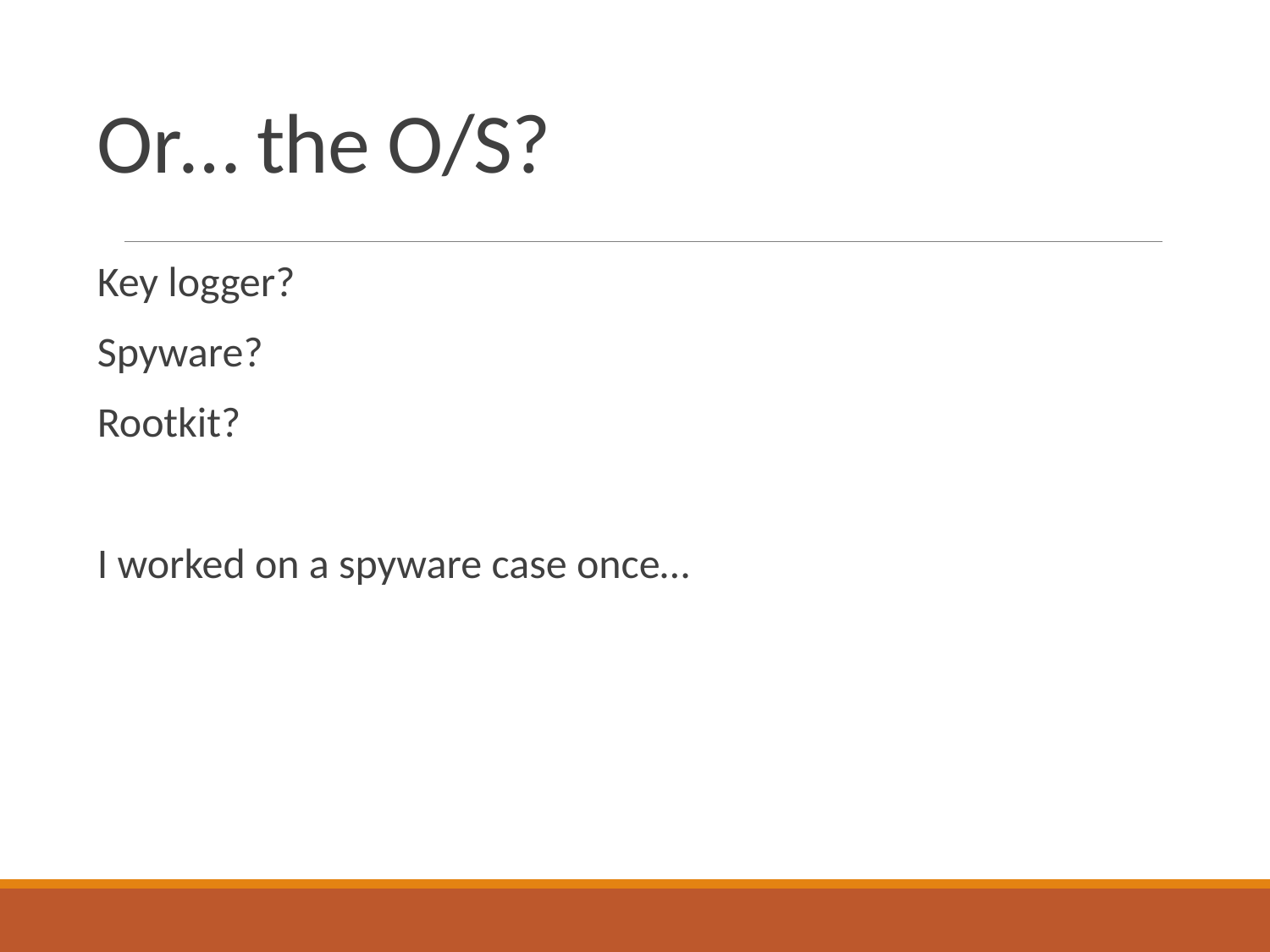

# Or… the O/S?
Key logger?
Spyware?
Rootkit?

I worked on a spyware case once…